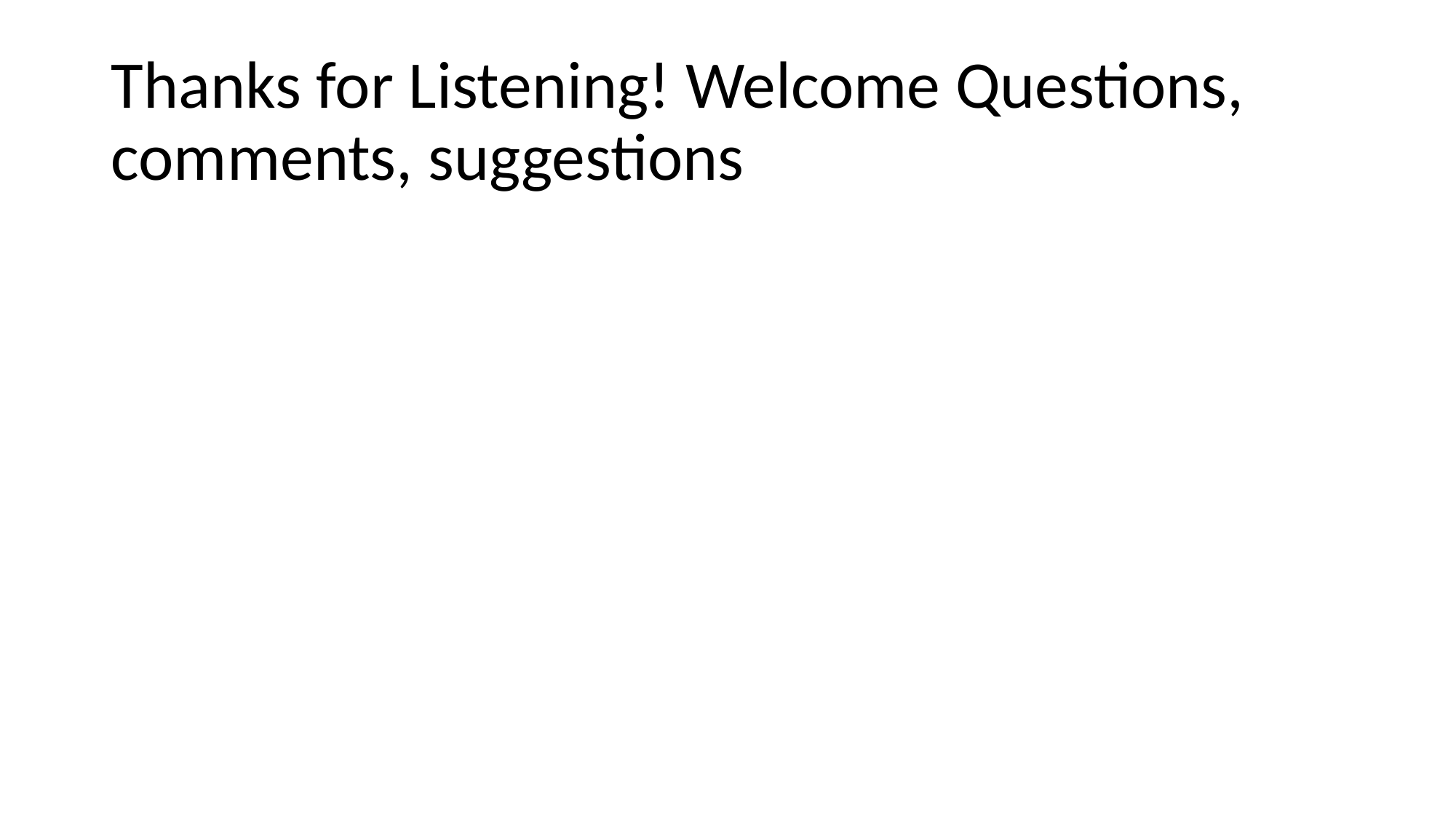

# Thanks for Listening! Welcome Questions, comments, suggestions